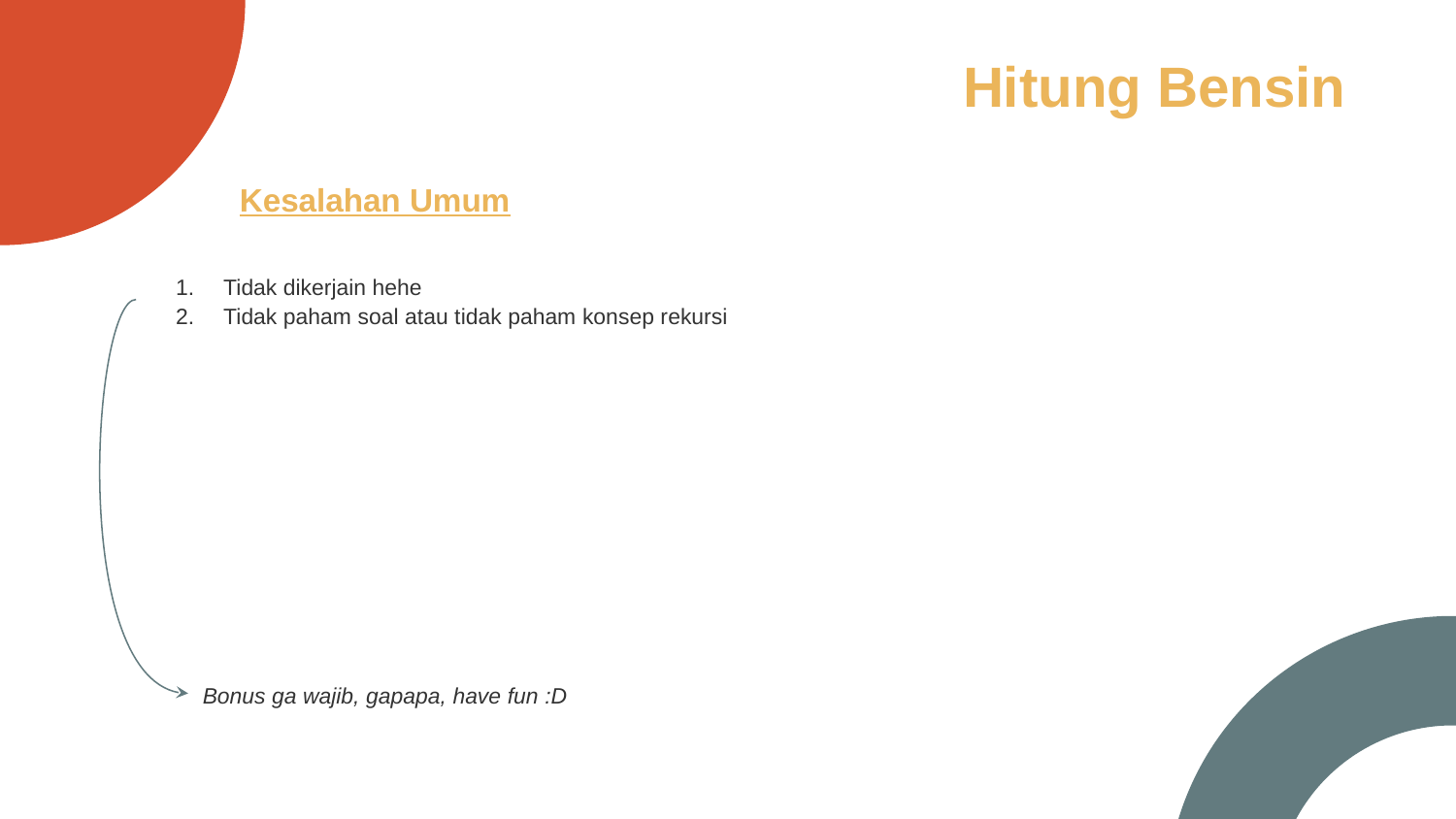

# Hitung Bensin
Kesalahan Umum

Tidak dikerjain hehe
Tidak paham soal atau tidak paham konsep rekursi
Bonus ga wajib, gapapa, have fun :D